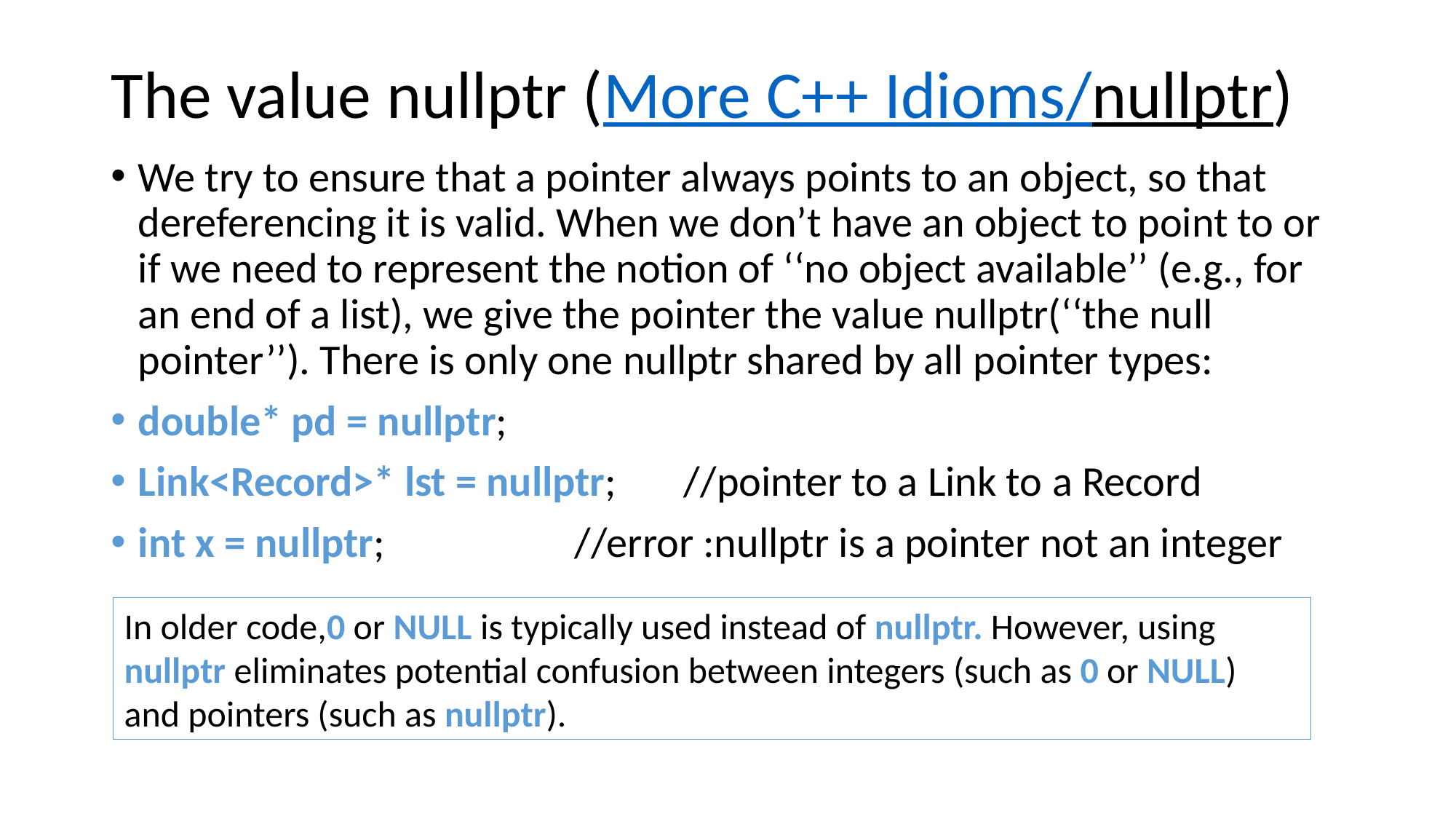

# The value nullptr (More C++ Idioms/nullptr)
We try to ensure that a pointer always points to an object, so that dereferencing it is valid. When we don’t have an object to point to or if we need to represent the notion of ‘‘no object available’’ (e.g., for an end of a list), we give the pointer the value nullptr(‘‘the null pointer’’). There is only one nullptr shared by all pointer types:
double* pd = nullptr;
Link<Record>* lst = nullptr; 	//pointer to a Link to a Record
int x = nullptr; 		//error :nullptr is a pointer not an integer
In older code,0 or NULL is typically used instead of nullptr. However, using nullptr eliminates potential confusion between integers (such as 0 or NULL) and pointers (such as nullptr).